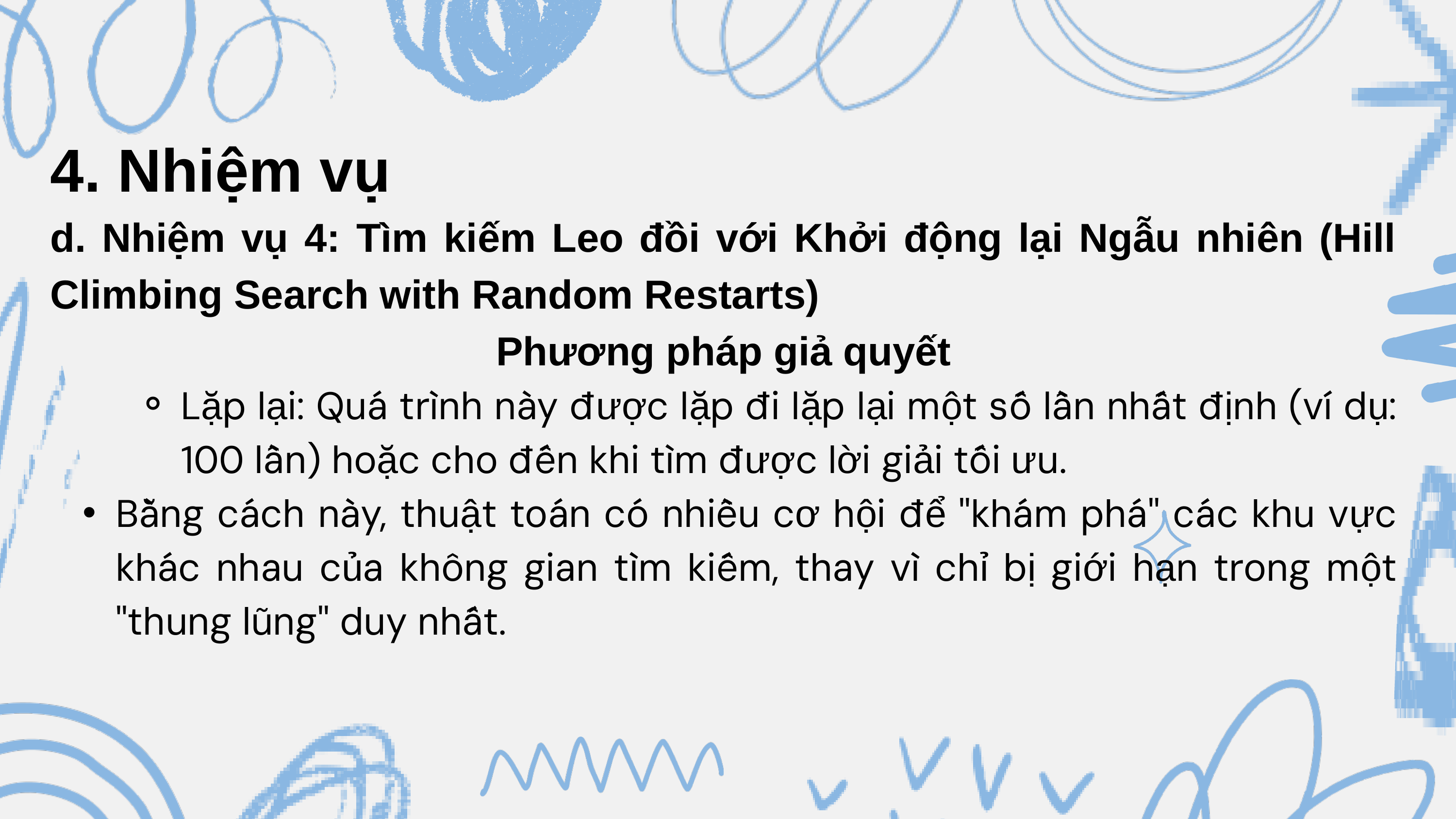

4. Nhiệm vụ
d. Nhiệm vụ 4: Tìm kiếm Leo đồi với Khởi động lại Ngẫu nhiên (Hill Climbing Search with Random Restarts)
Phương pháp giả quyết
Lặp lại: Quá trình này được lặp đi lặp lại một số lần nhất định (ví dụ: 100 lần) hoặc cho đến khi tìm được lời giải tối ưu.
Bằng cách này, thuật toán có nhiều cơ hội để "khám phá" các khu vực khác nhau của không gian tìm kiếm, thay vì chỉ bị giới hạn trong một "thung lũng" duy nhất.